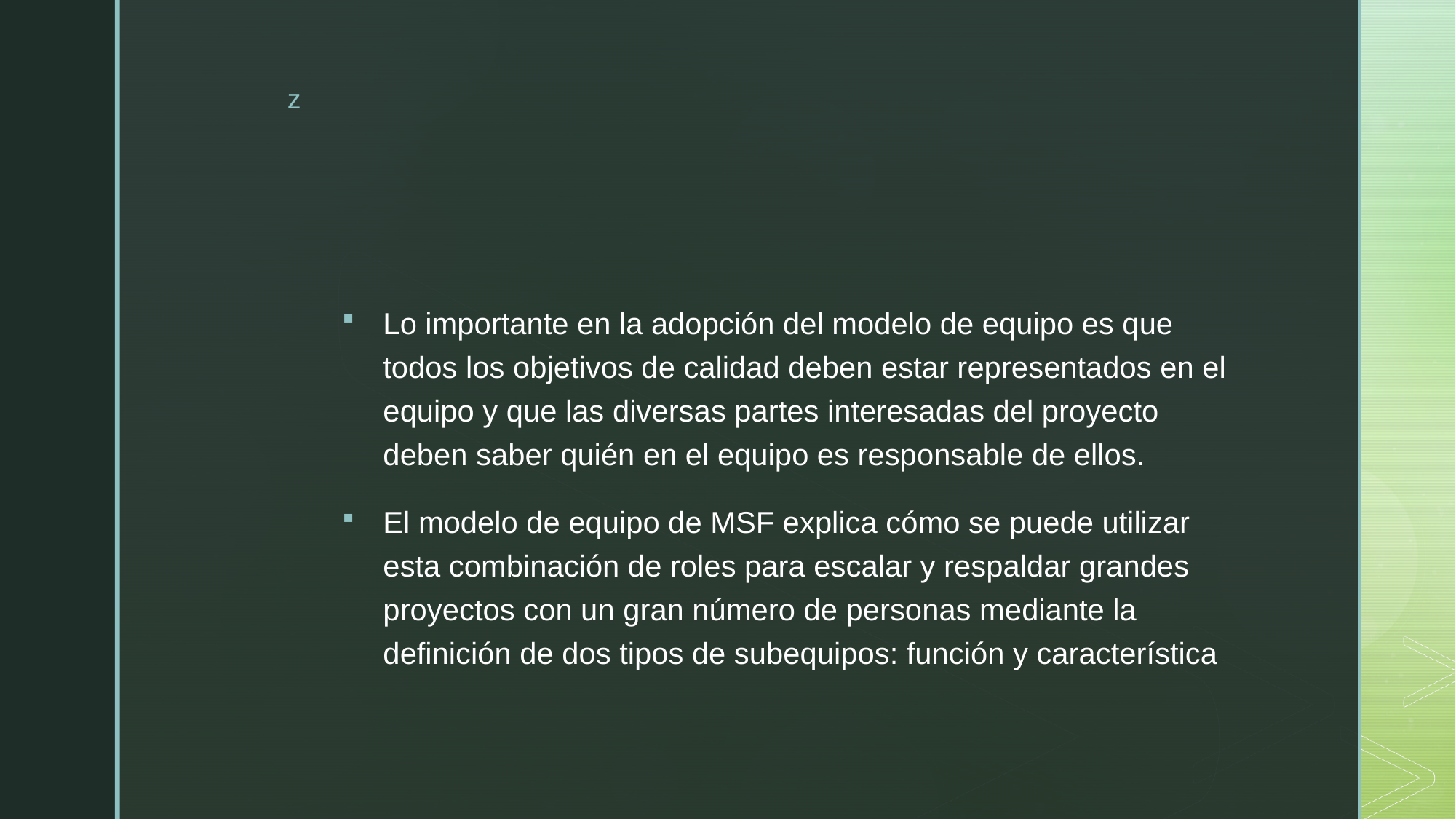

#
Lo importante en la adopción del modelo de equipo es que todos los objetivos de calidad deben estar representados en el equipo y que las diversas partes interesadas del proyecto deben saber quién en el equipo es responsable de ellos.
El modelo de equipo de MSF explica cómo se puede utilizar esta combinación de roles para escalar y respaldar grandes proyectos con un gran número de personas mediante la definición de dos tipos de subequipos: función y característica